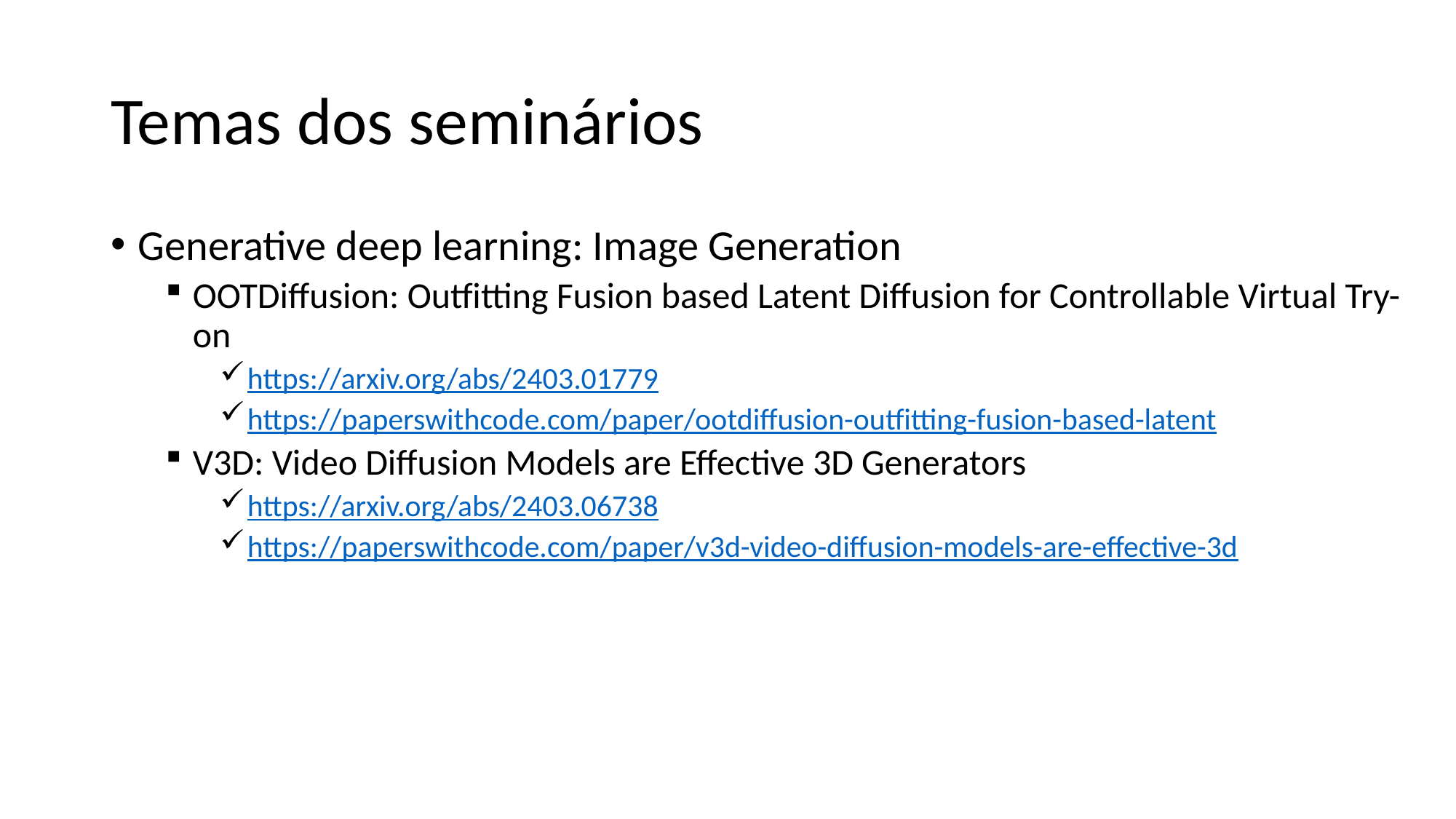

# Temas dos seminários
Generative deep learning: Image Generation
OOTDiffusion: Outfitting Fusion based Latent Diffusion for Controllable Virtual Try-on
https://arxiv.org/abs/2403.01779
https://paperswithcode.com/paper/ootdiffusion-outfitting-fusion-based-latent
V3D: Video Diffusion Models are Effective 3D Generators
https://arxiv.org/abs/2403.06738
https://paperswithcode.com/paper/v3d-video-diffusion-models-are-effective-3d